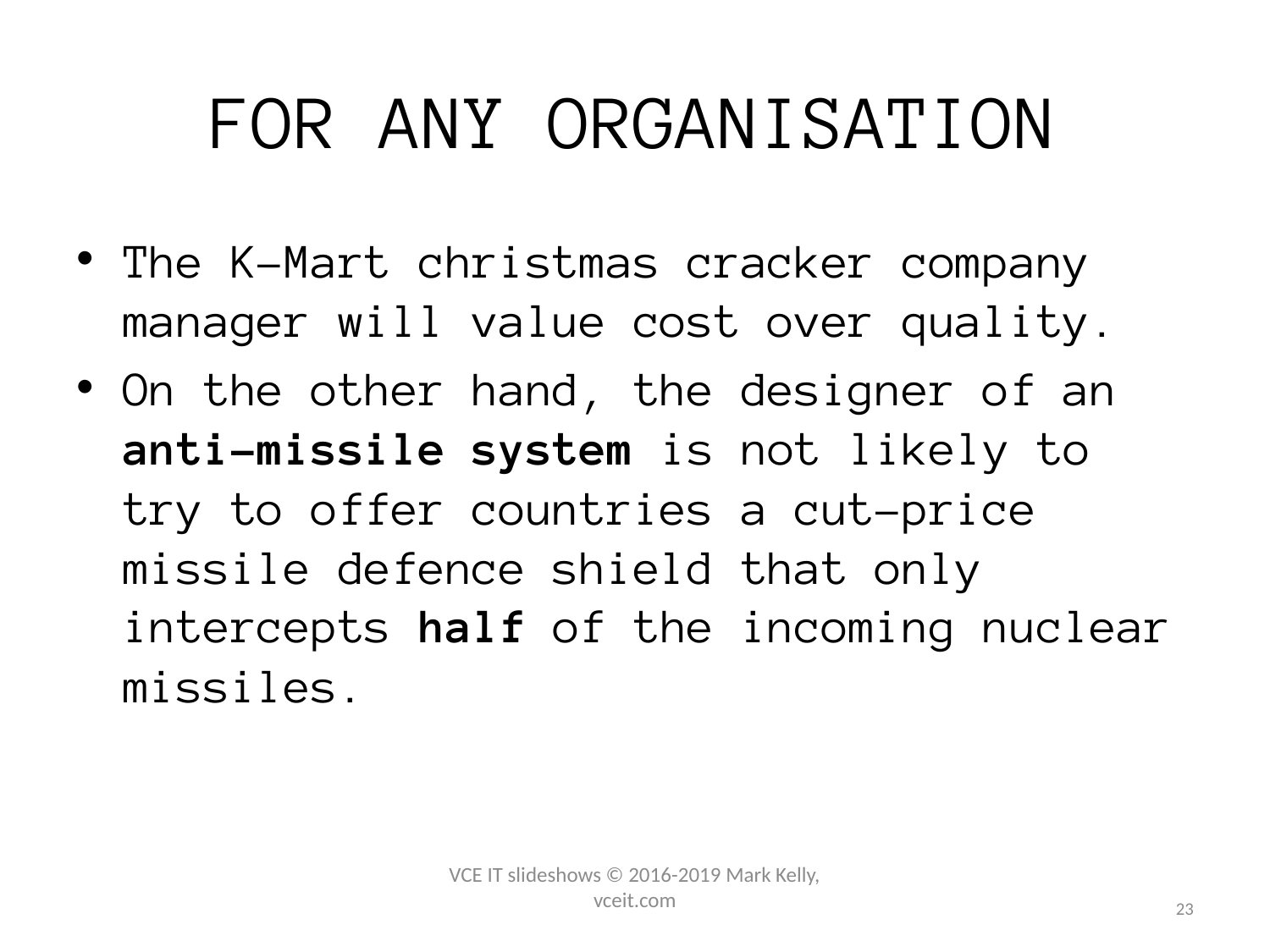

# FOR ANY ORGANISATION
The K-Mart christmas cracker company manager will value cost over quality.
On the other hand, the designer of an anti-missile system is not likely to try to offer countries a cut-price missile defence shield that only intercepts half of the incoming nuclear missiles.
VCE IT slideshows © 2016-2019 Mark Kelly, vceit.com

23